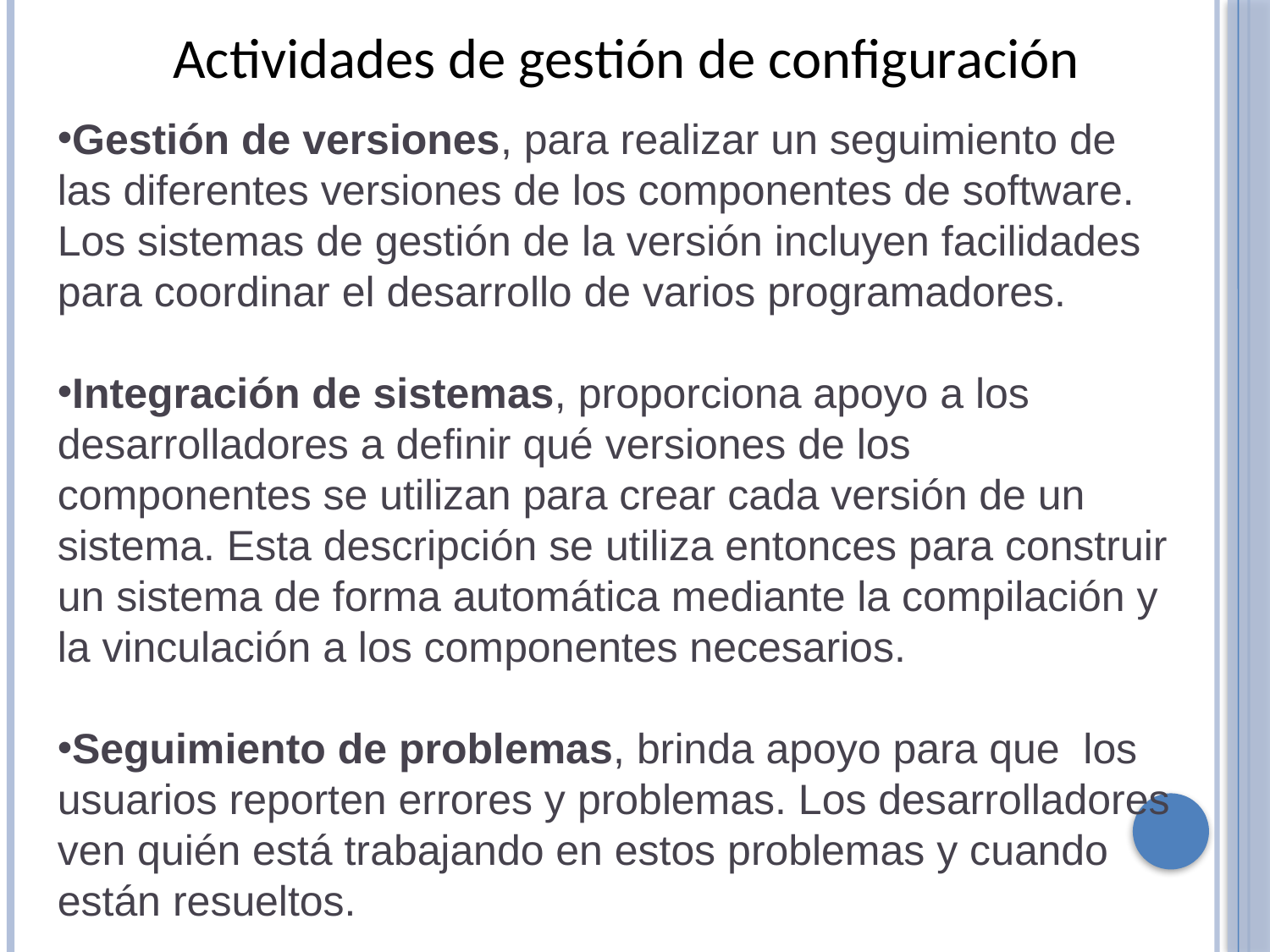

Actividades de gestión de configuración
Gestión de versiones, para realizar un seguimiento de las diferentes versiones de los componentes de software. Los sistemas de gestión de la versión incluyen facilidades para coordinar el desarrollo de varios programadores.

Integración de sistemas, proporciona apoyo a los desarrolladores a definir qué versiones de los componentes se utilizan para crear cada versión de un sistema. Esta descripción se utiliza entonces para construir un sistema de forma automática mediante la compilación y la vinculación a los componentes necesarios.

Seguimiento de problemas, brinda apoyo para que  los usuarios reporten errores y problemas. Los desarrolladores ven quién está trabajando en estos problemas y cuando están resueltos.